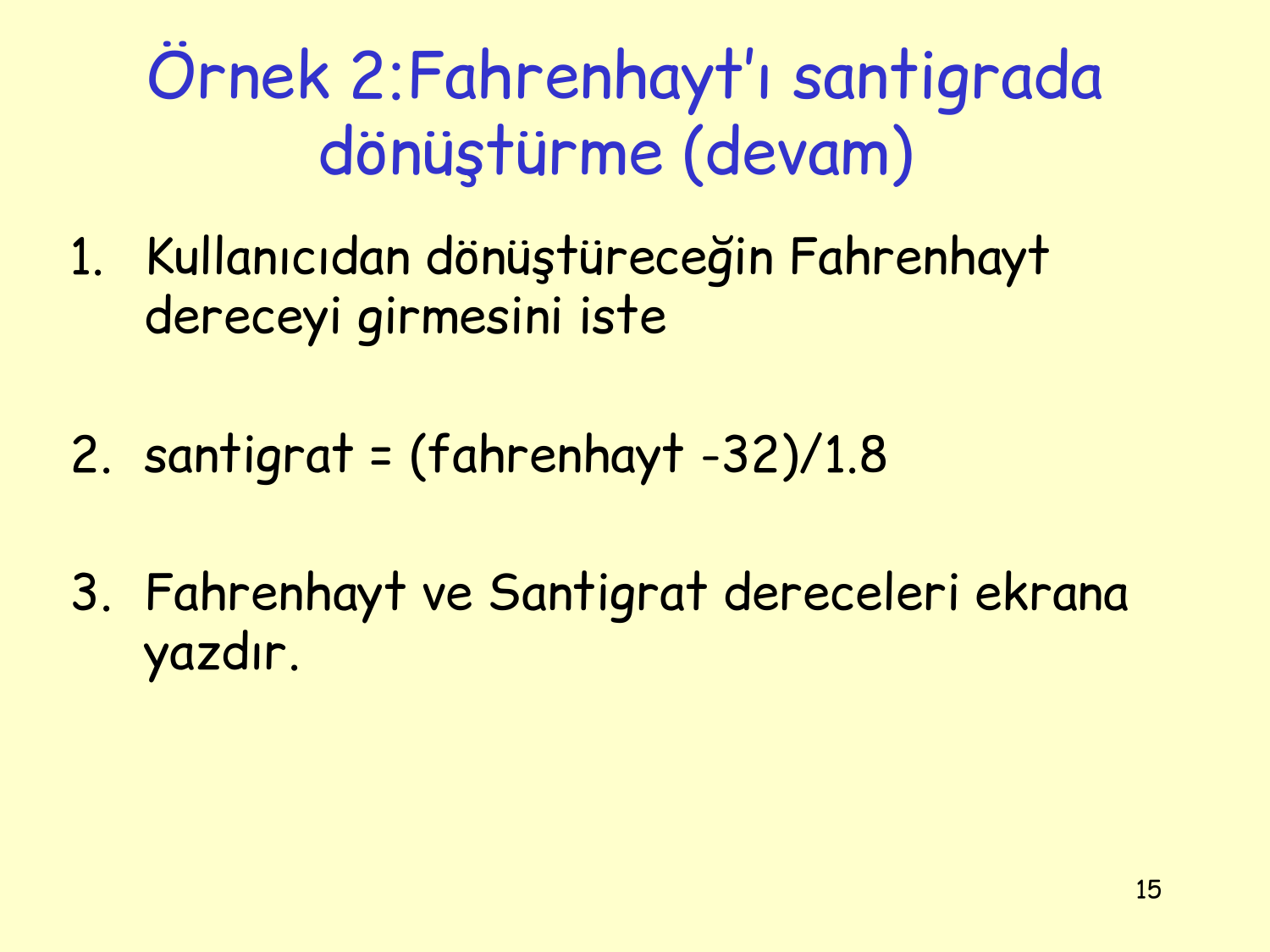

# Örnek 2:Fahrenhayt’ı santigrada dönüştürme (devam)

Kullanıcıdan dönüştüreceğin Fahrenhayt dereceyi girmesini iste

santigrat = (fahrenhayt -32)/1.8

Fahrenhayt ve Santigrat dereceleri ekrana yazdır.
15